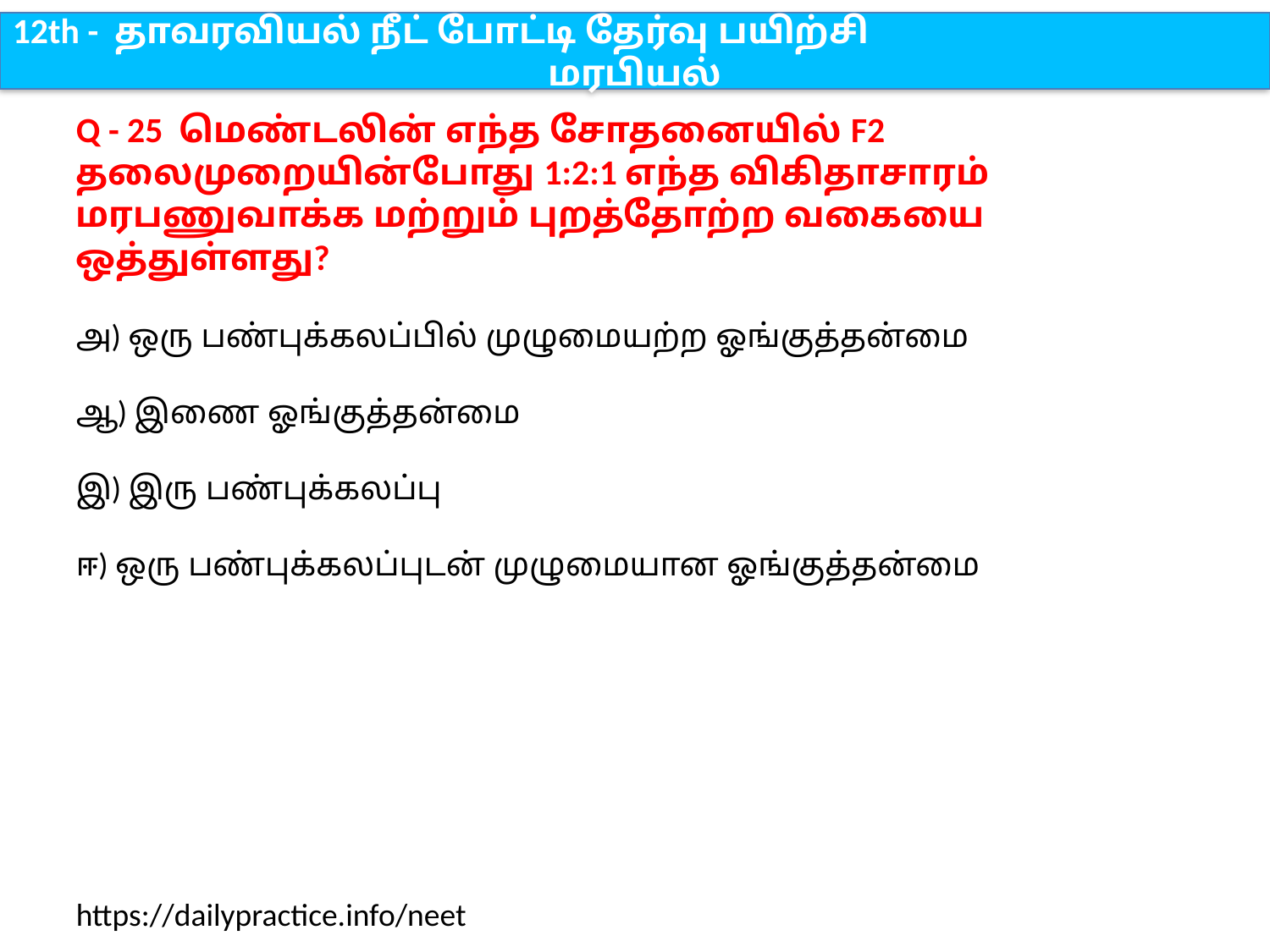

12th -  தாவரவியல் நீட் போட்டி தேர்வு பயிற்சி
மரபியல்

Q - 25  மெண்டலின் எந்த சோதனையில் F2 தலைமுறையின்போது 1:2:1 எந்த விகிதாசாரம் மரபணுவாக்க மற்றும் புறத்தோற்ற வகையை ஒத்துள்ளது?

அ) ஒரு பண்புக்கலப்பில் முழுமையற்ற ஓங்குத்தன்மை

ஆ) இணை ஓங்குத்தன்மை

இ) இரு பண்புக்கலப்பு

ஈ) ஒரு பண்புக்கலப்புடன் முழுமையான ஓங்குத்தன்மை
https://dailypractice.info/neet